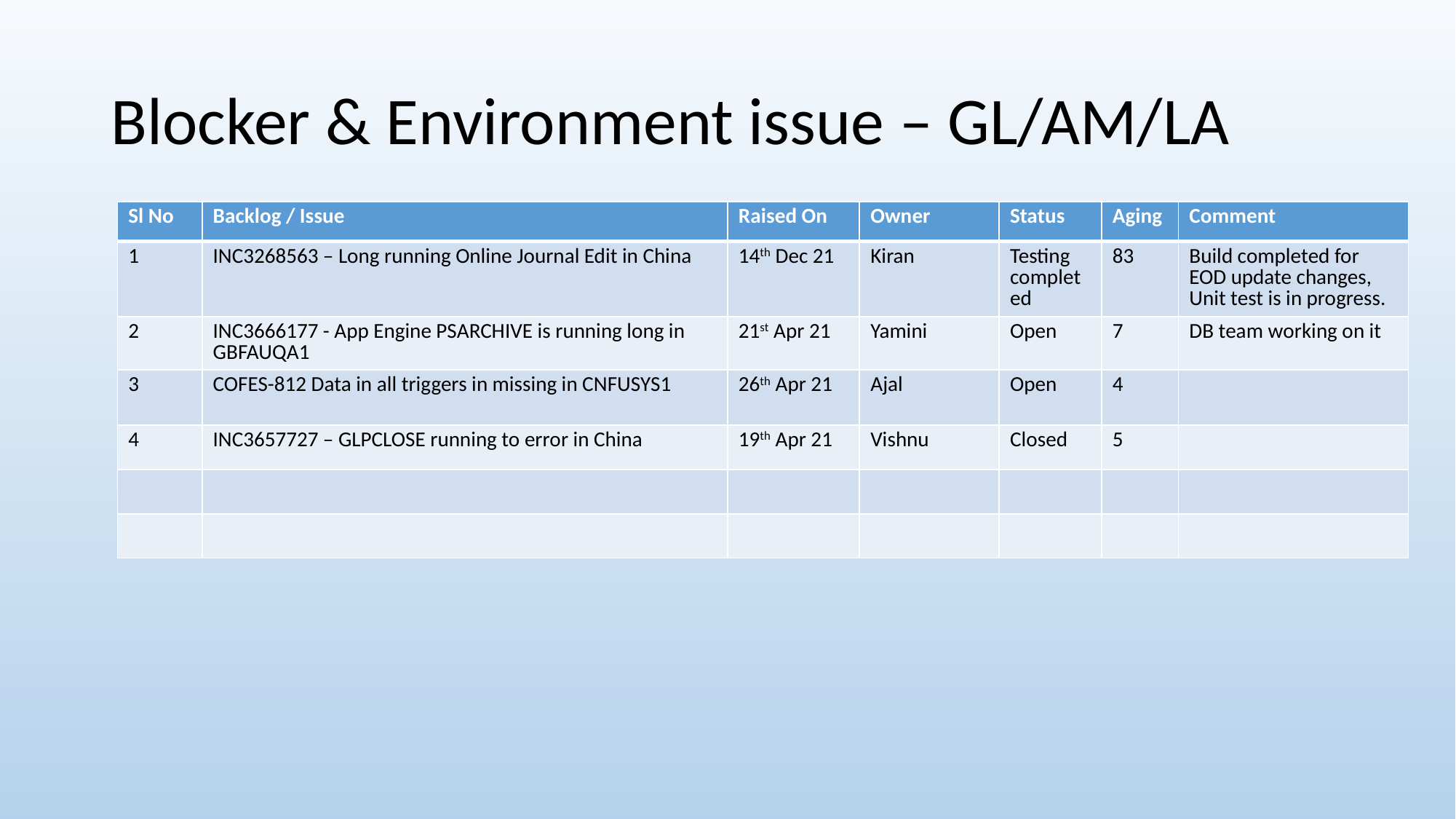

# Blocker & Environment issue – GL/AM/LA
| Sl No | Backlog / Issue | Raised On | Owner | Status | Aging | Comment |
| --- | --- | --- | --- | --- | --- | --- |
| 1 | INC3268563 – Long running Online Journal Edit in China | 14th Dec 21 | Kiran | Testing completed | 83 | Build completed for EOD update changes, Unit test is in progress. |
| 2 | INC3666177 - App Engine PSARCHIVE is running long in GBFAUQA1 | 21st Apr 21 | Yamini | Open | 7 | DB team working on it |
| 3 | COFES-812 Data in all triggers in missing in CNFUSYS1 | 26th Apr 21 | Ajal | Open | 4 |  |
| 4 | INC3657727 – GLPCLOSE running to error in China | 19th Apr 21 | Vishnu | Closed | 5 |  |
|  |  |  |  |  |  |  |
|  |  |  |  |  |  |  |